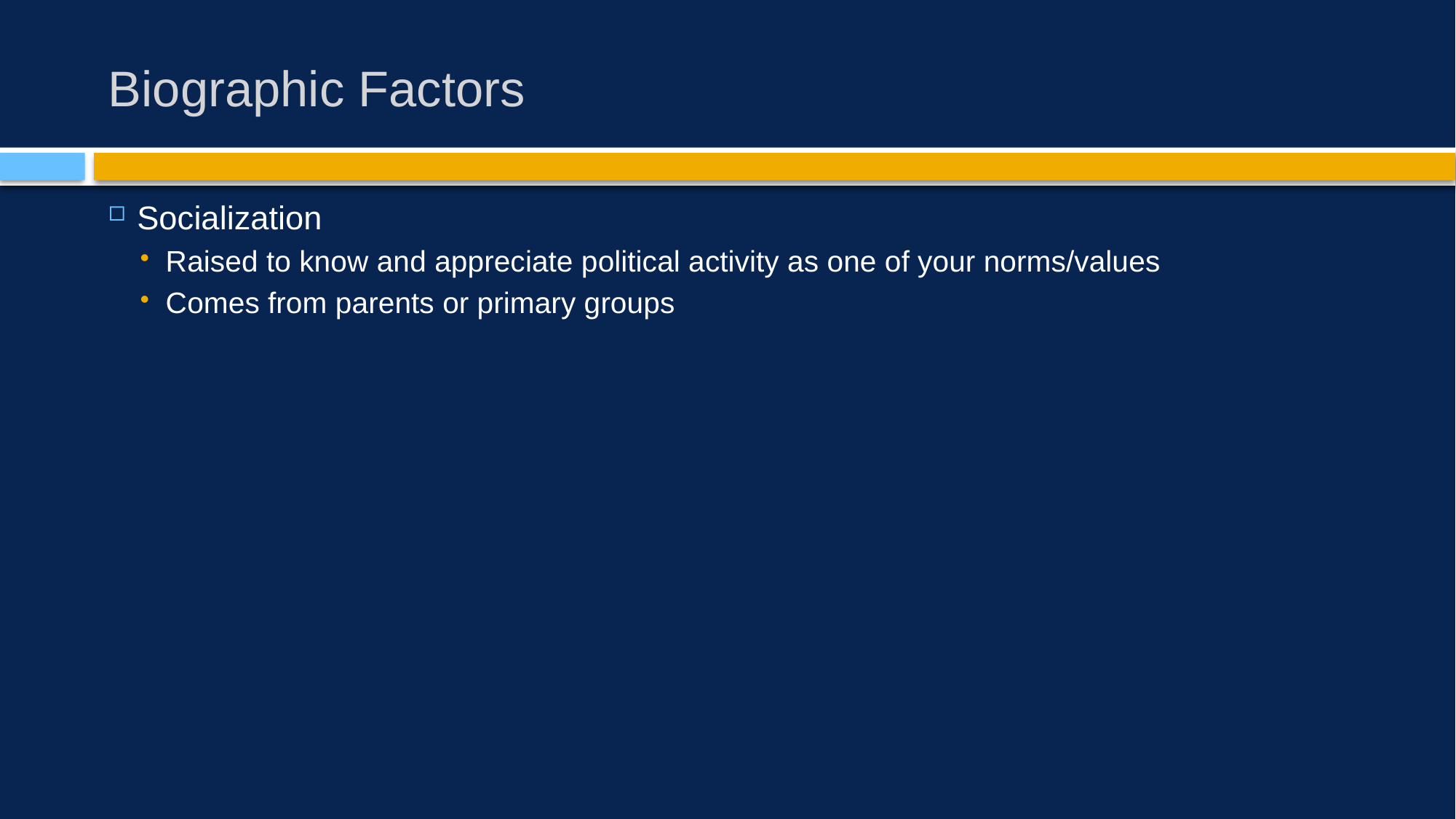

# Biographic Factors
Socialization
Raised to know and appreciate political activity as one of your norms/values
Comes from parents or primary groups